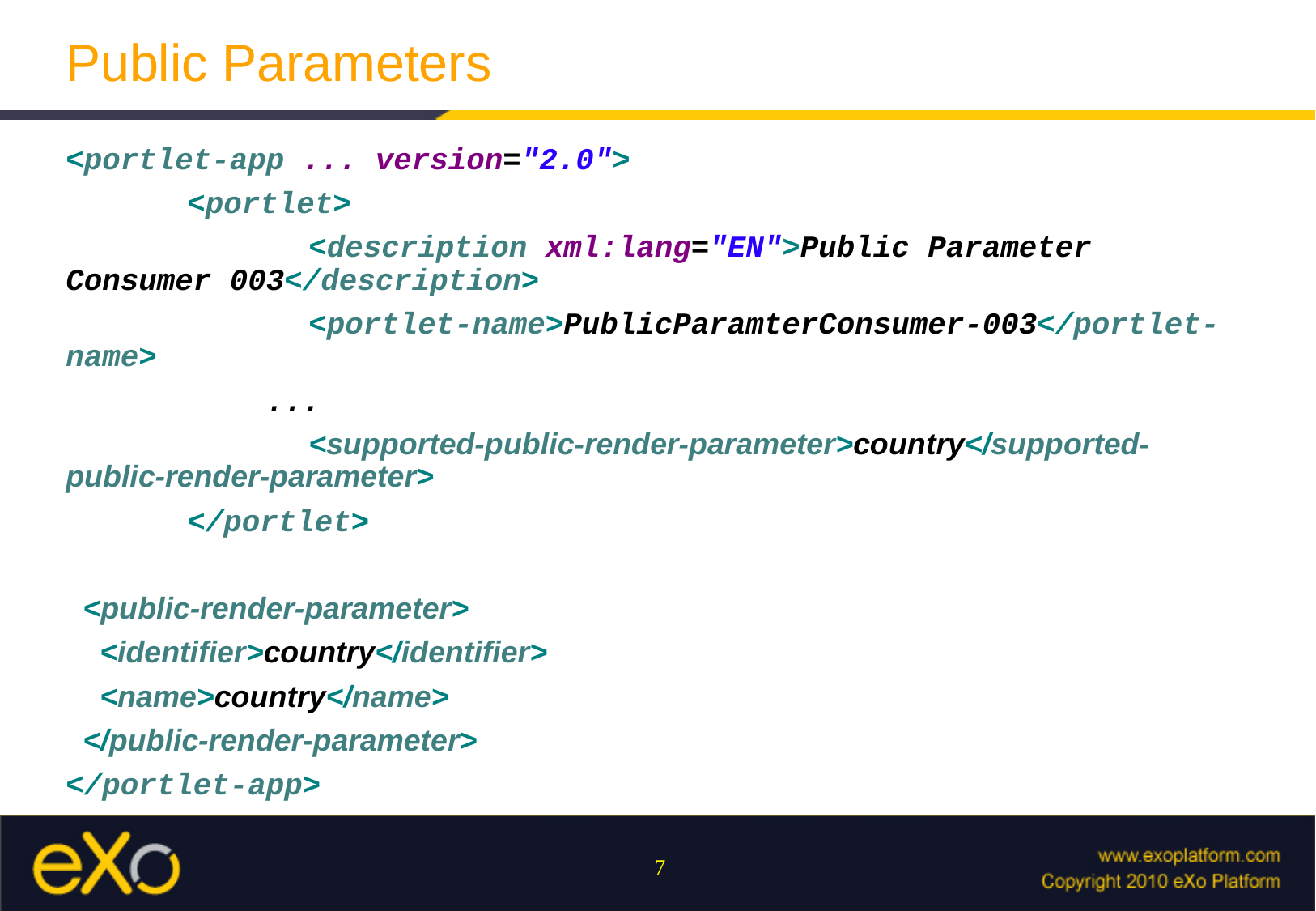

# Public Parameters
<portlet-app ... version="2.0">
	<portlet>
		<description xml:lang="EN">Public Parameter Consumer 003</description>
		<portlet-name>PublicParamterConsumer-003</portlet-name>
           ...
		<supported-public-render-parameter>country</supported-public-render-parameter>
	</portlet>

  <public-render-parameter>
    <identifier>country</identifier>
    <name>country</name>
  </public-render-parameter>
</portlet-app>